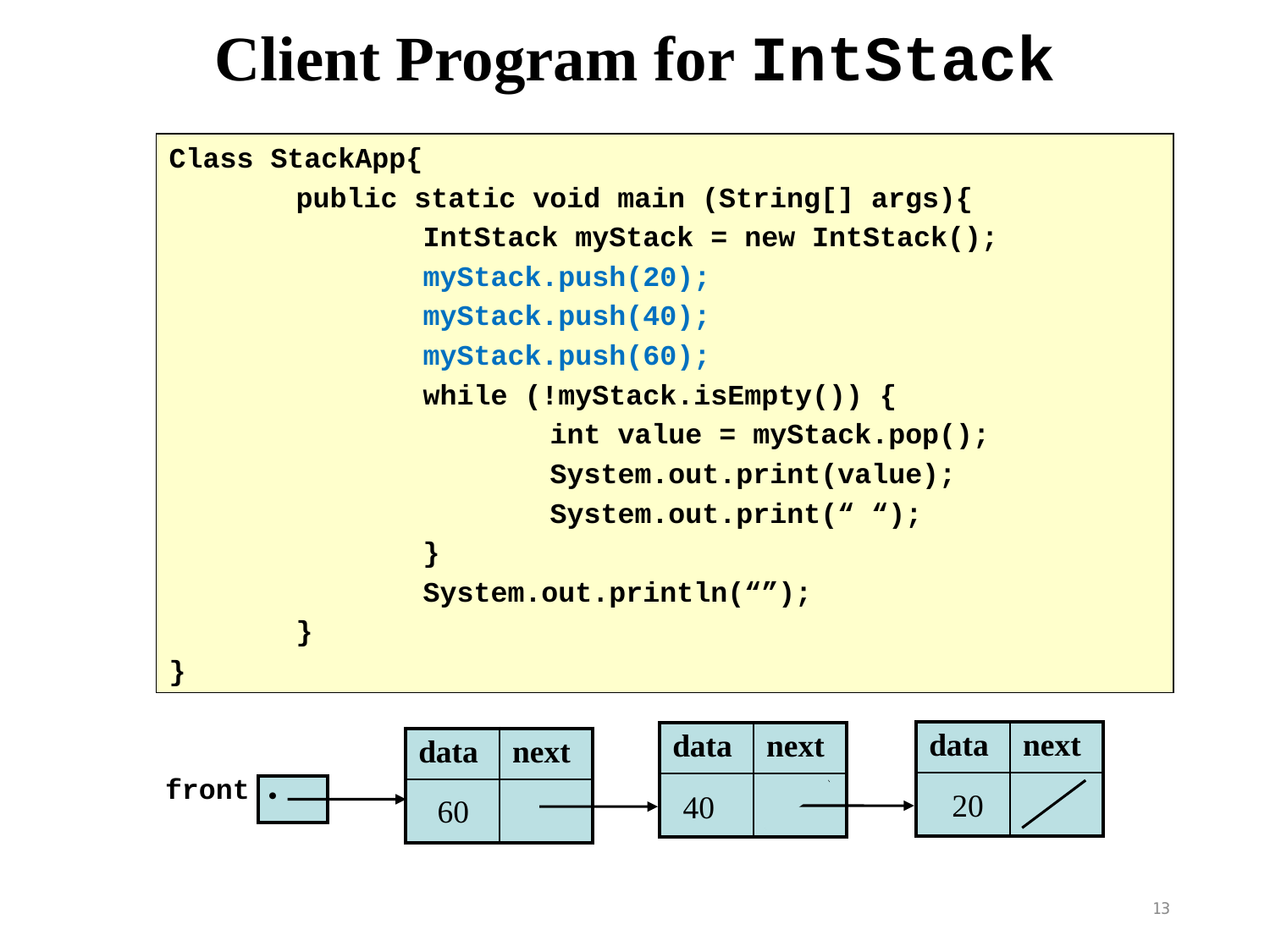

Client Program for IntStack
Class StackApp{
	public static void main (String[] args){
		IntStack myStack = new IntStack();
		myStack.push(20);
		myStack.push(40);
		myStack.push(60);
		while (!myStack.isEmpty()) {
			int value = myStack.pop();
			System.out.print(value);
			System.out.print(“ “);
		}
		System.out.println(“”);
	}
}
| data | next |
| --- | --- |
| 0 |  |
| data | next |
| --- | --- |
| 0 |  |
| data | next |
| --- | --- |
| 0 |  |
front
| . |
| --- |
20

40

60

13